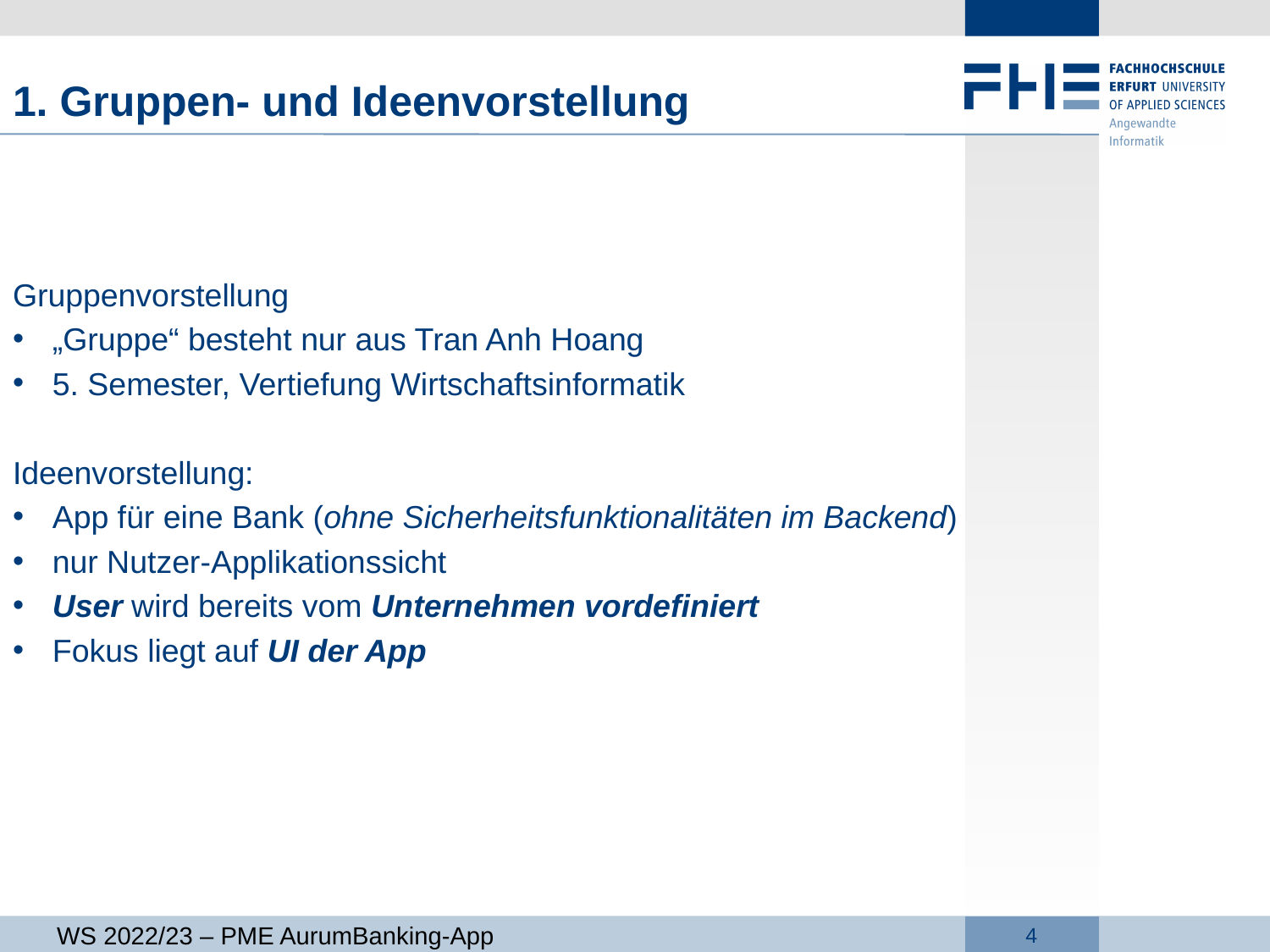

# 1. Gruppen- und Ideenvorstellung
Gruppenvorstellung
„Gruppe“ besteht nur aus Tran Anh Hoang
5. Semester, Vertiefung Wirtschaftsinformatik

Ideenvorstellung:
App für eine Bank (ohne Sicherheitsfunktionalitäten im Backend)
nur Nutzer-Applikationssicht
User wird bereits vom Unternehmen vordefiniert
Fokus liegt auf UI der App